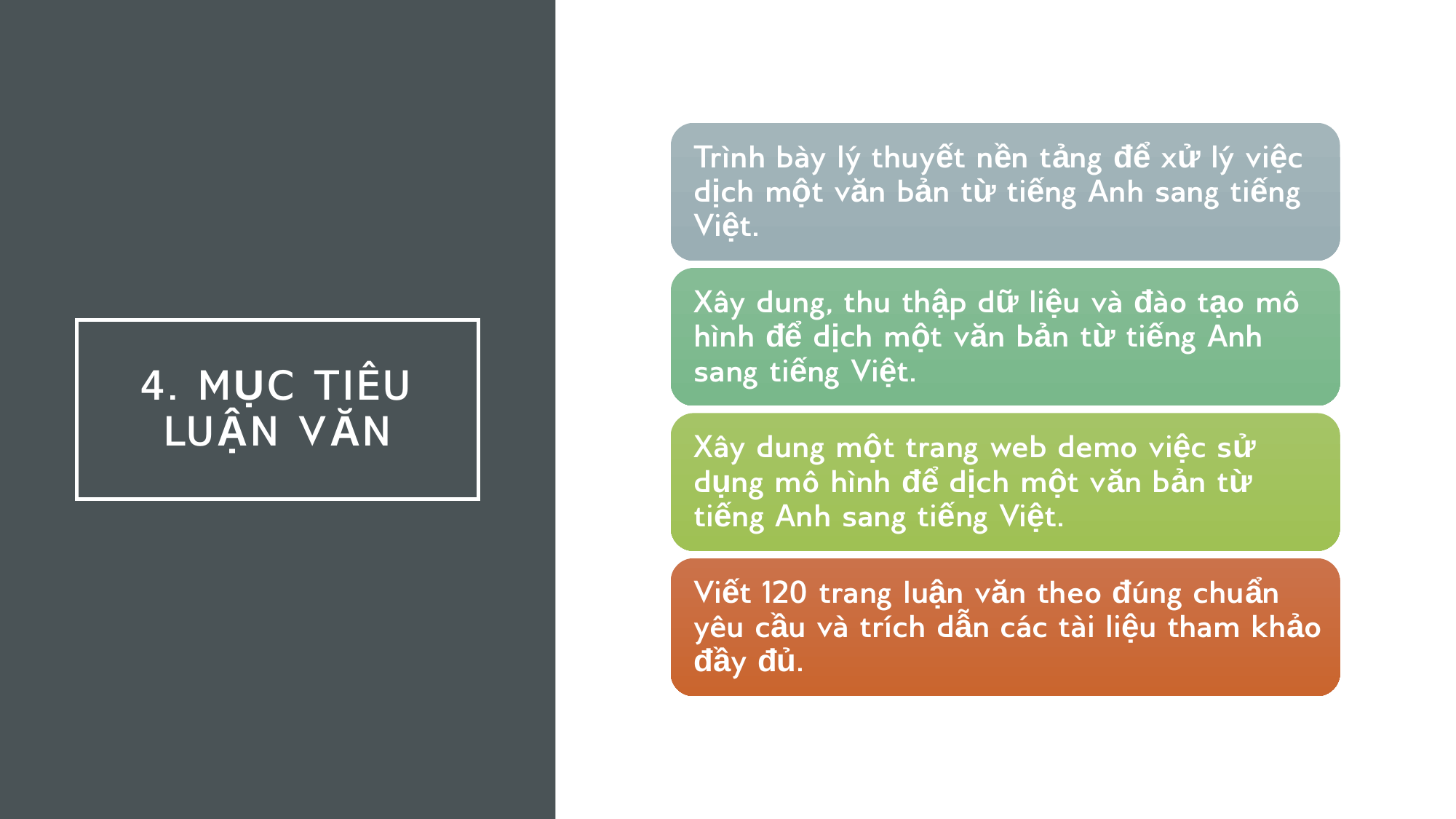

Trình bày lý thuyết nền tảng để xử lý việc dịch một văn bản từ tiếng Anh sang tiếng Việt.
Xây dung, thu thập dữ liệu và đào tạo mô hình để dịch một văn bản từ tiếng Anh sang tiếng Việt.
Xây dung một trang web demo việc sử dụng mô hình để dịch một văn bản từ tiếng Anh sang tiếng Việt.
Viết 120 trang luận văn theo đúng chuẩn yêu cầu và trích dẫn các tài liệu tham khảo đầy đủ.
# 4. Mục tiêu luận văn